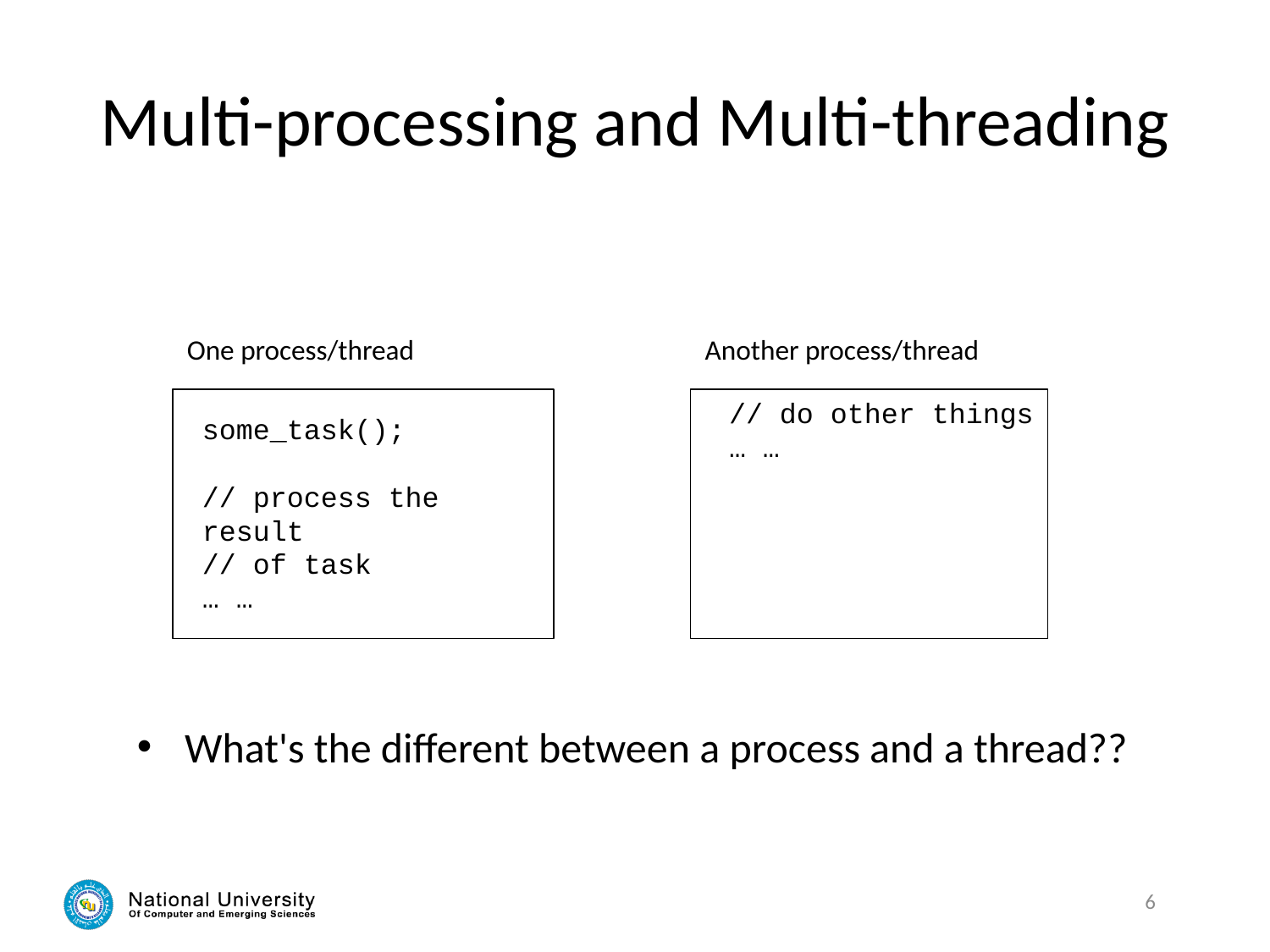

# Multi-processing and Multi-threading
One process/thread
Another process/thread

// do other things
… …
some_task();

// process the result
// of task
… …
What's the different between a process and a thread??
6